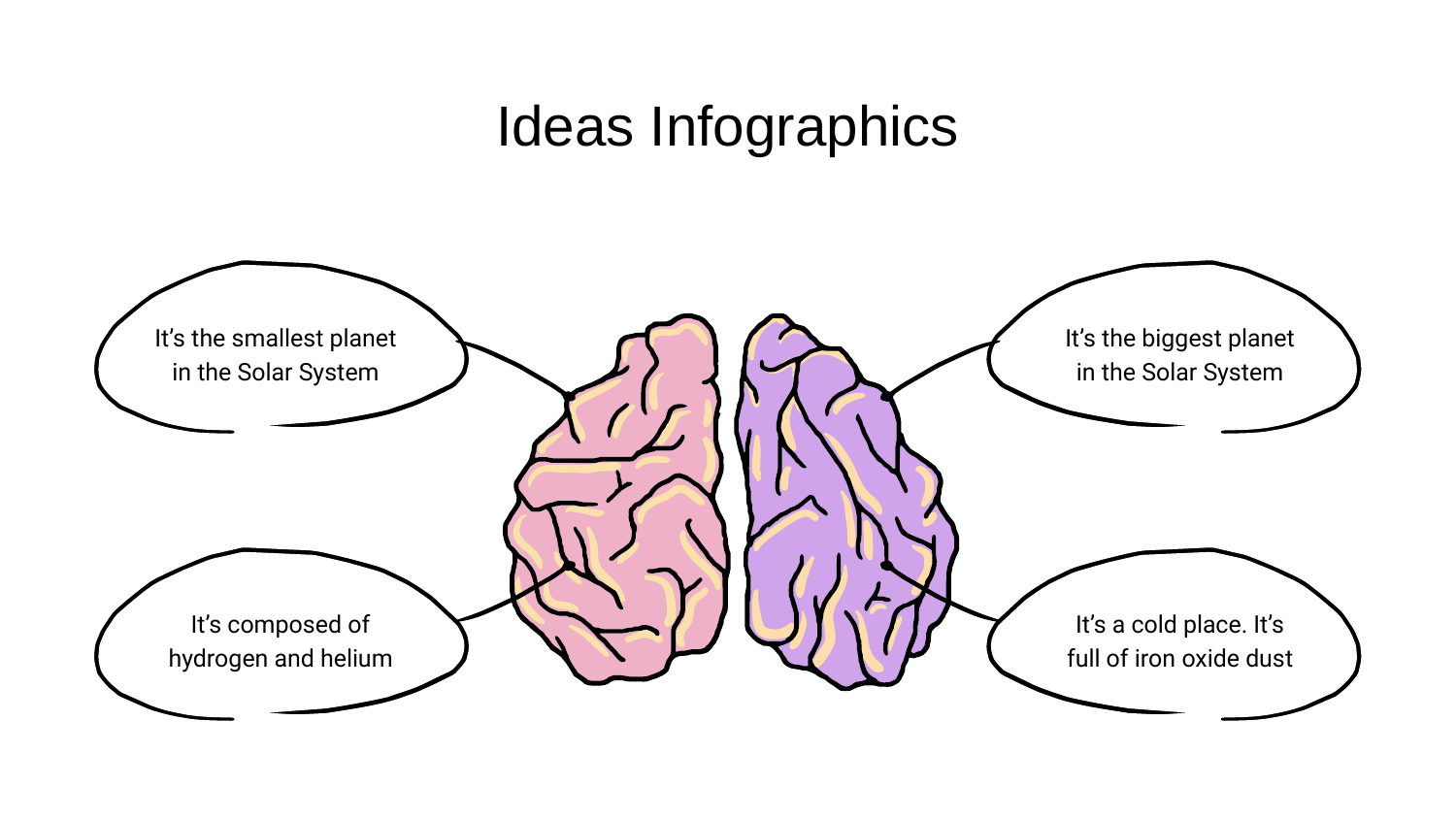

# Ideas Infographics

It’s the smallest planet in the Solar System
It’s the biggest planet in the Solar System

It’s composed of hydrogen and helium

It’s a cold place. It’s full of iron oxide dust